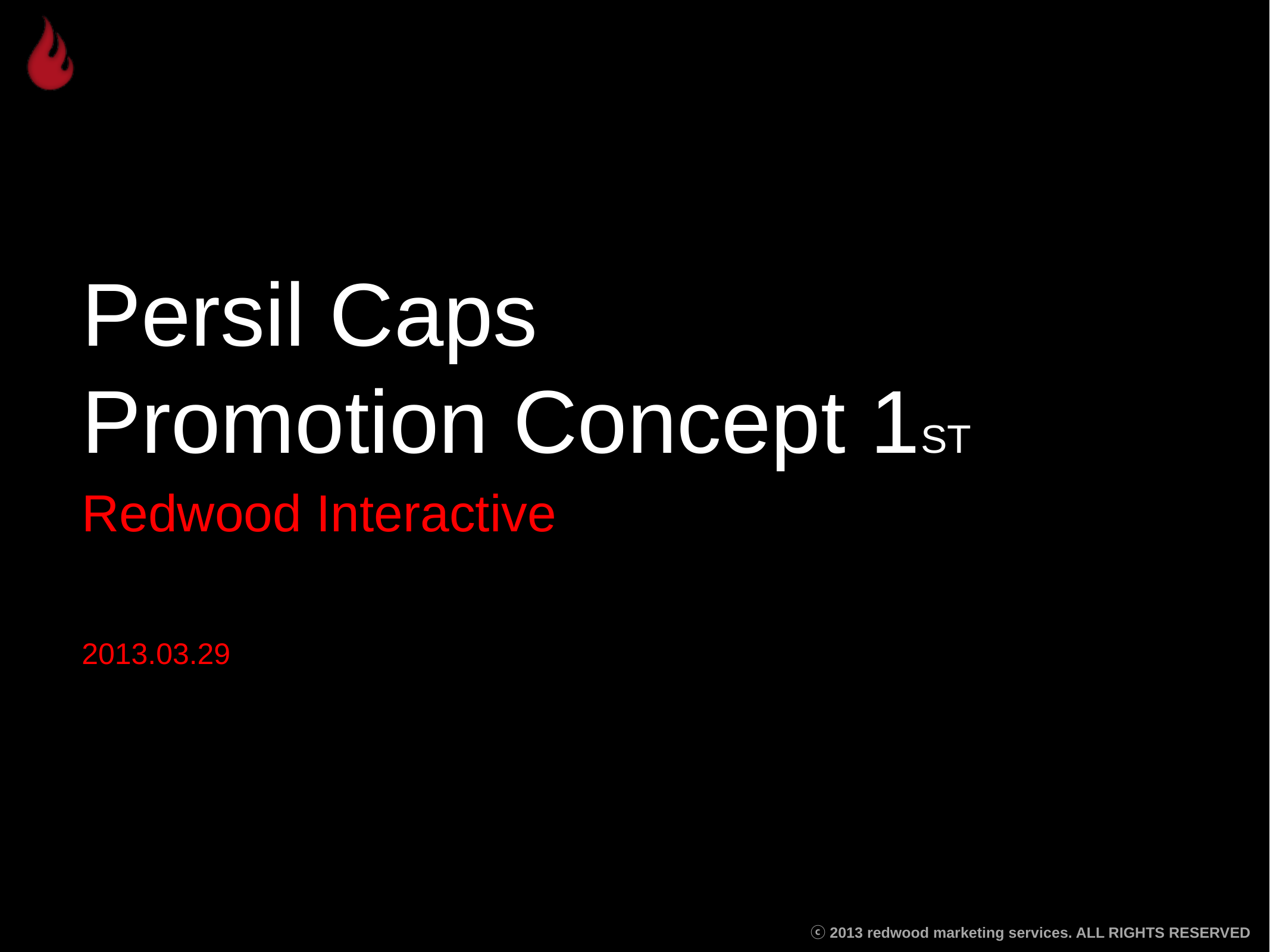

# Persil Caps Promotion Concept 1ST
Redwood Interactive

2013.03.29
ⓒ 2013 redwood marketing services. ALL RIGHTS RESERVED